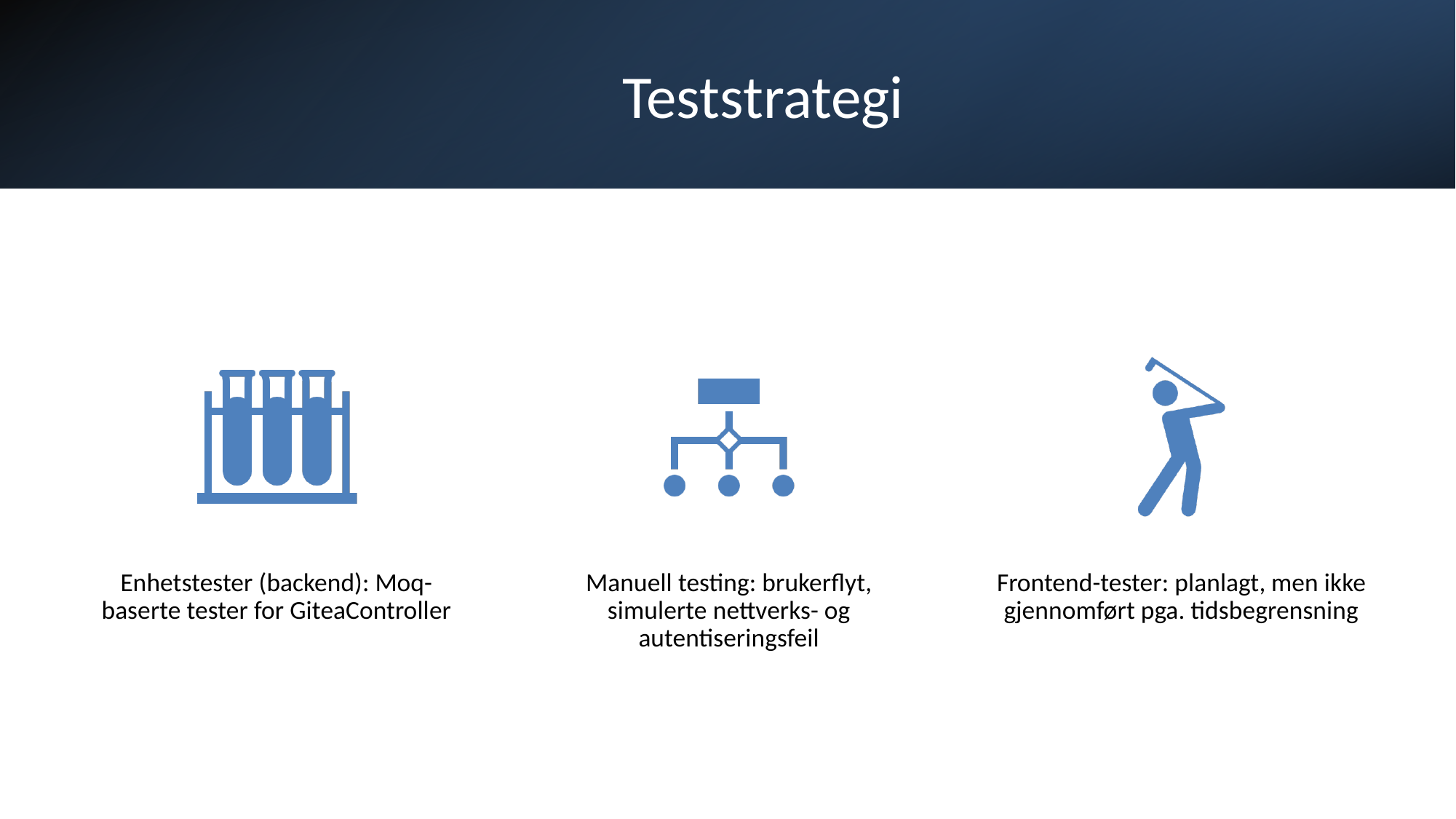

# Teststrategi
Enhetstester (backend): Moq-baserte tester for GiteaController
Manuell testing: brukerflyt, simulerte nettverks- og autentiseringsfeil
Frontend-tester: planlagt, men ikke gjennomført pga. tidsbegrensning
Espen Elstad Halsen - Fagprøve IT-utviklerfag - Digitaliseringsdirektoratet
15